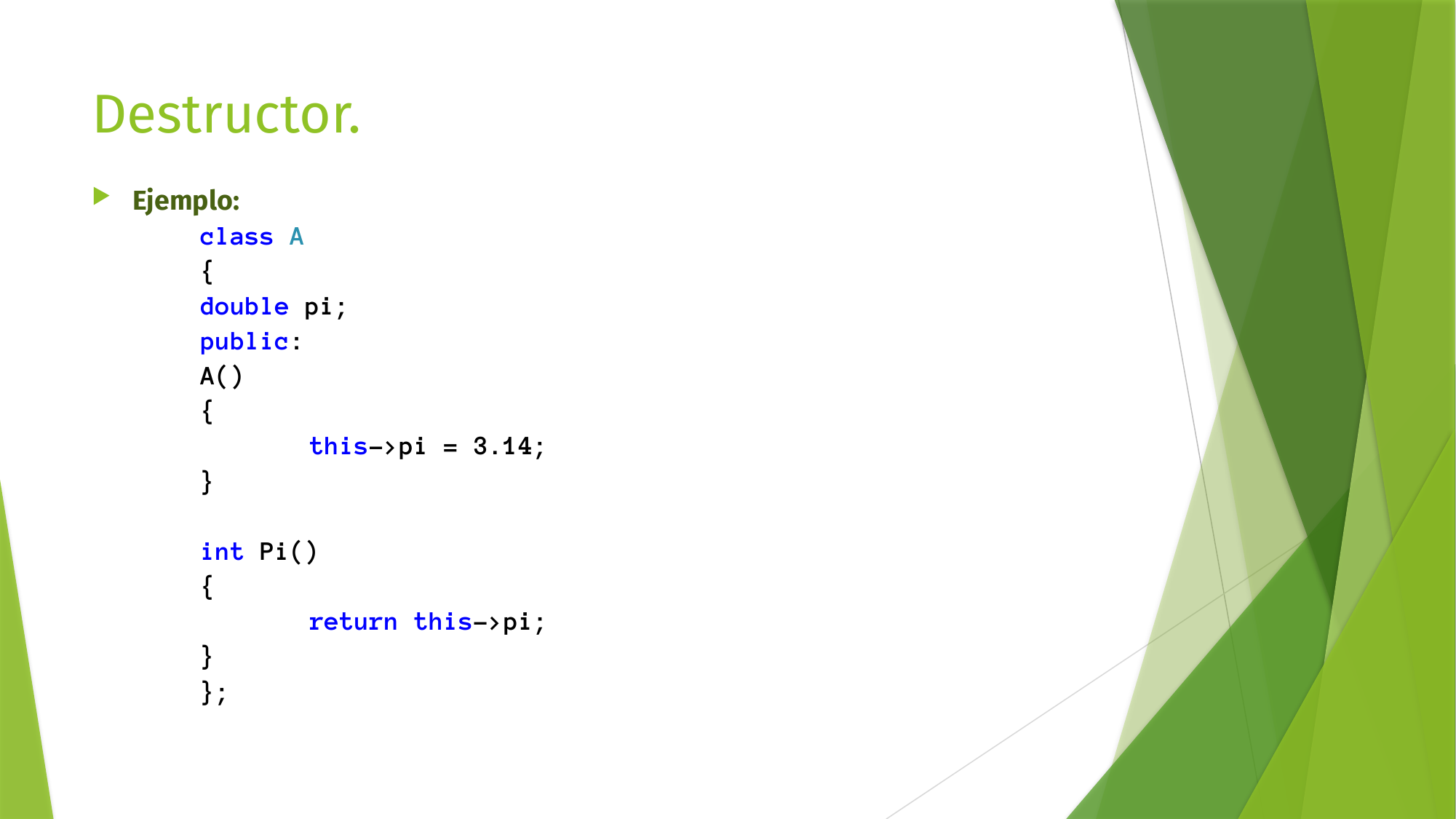

# Destructor.
Ejemplo:
	class A
	{
    	double pi;
    	public:
    	A()
    	{
       		this->pi = 3.14;
    	}

    	int Pi()
    	{
        	return this->pi;
    	}
	};